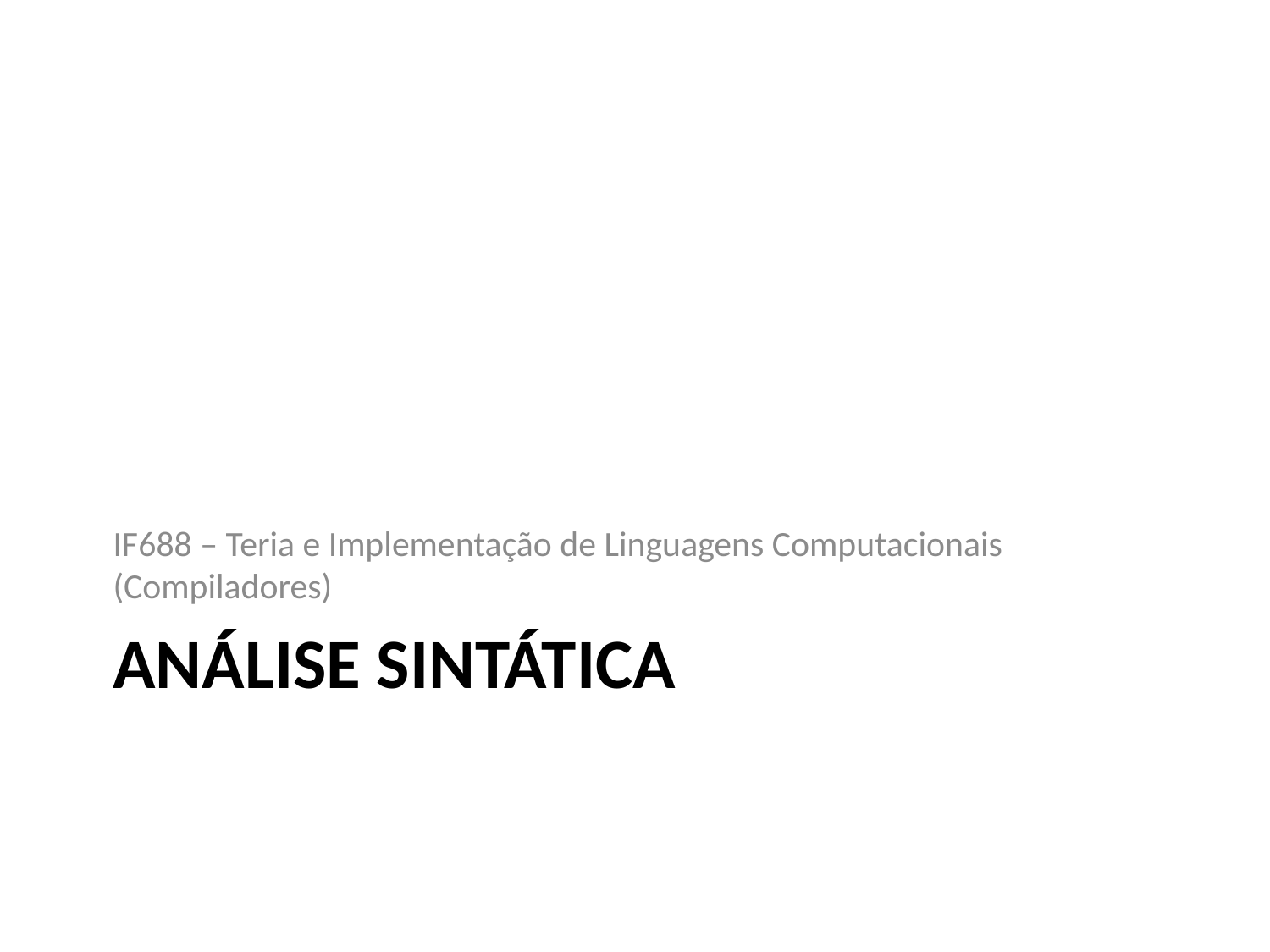

IF688 – Teria e Implementação de Linguagens Computacionais (Compiladores)
# Análise sintática